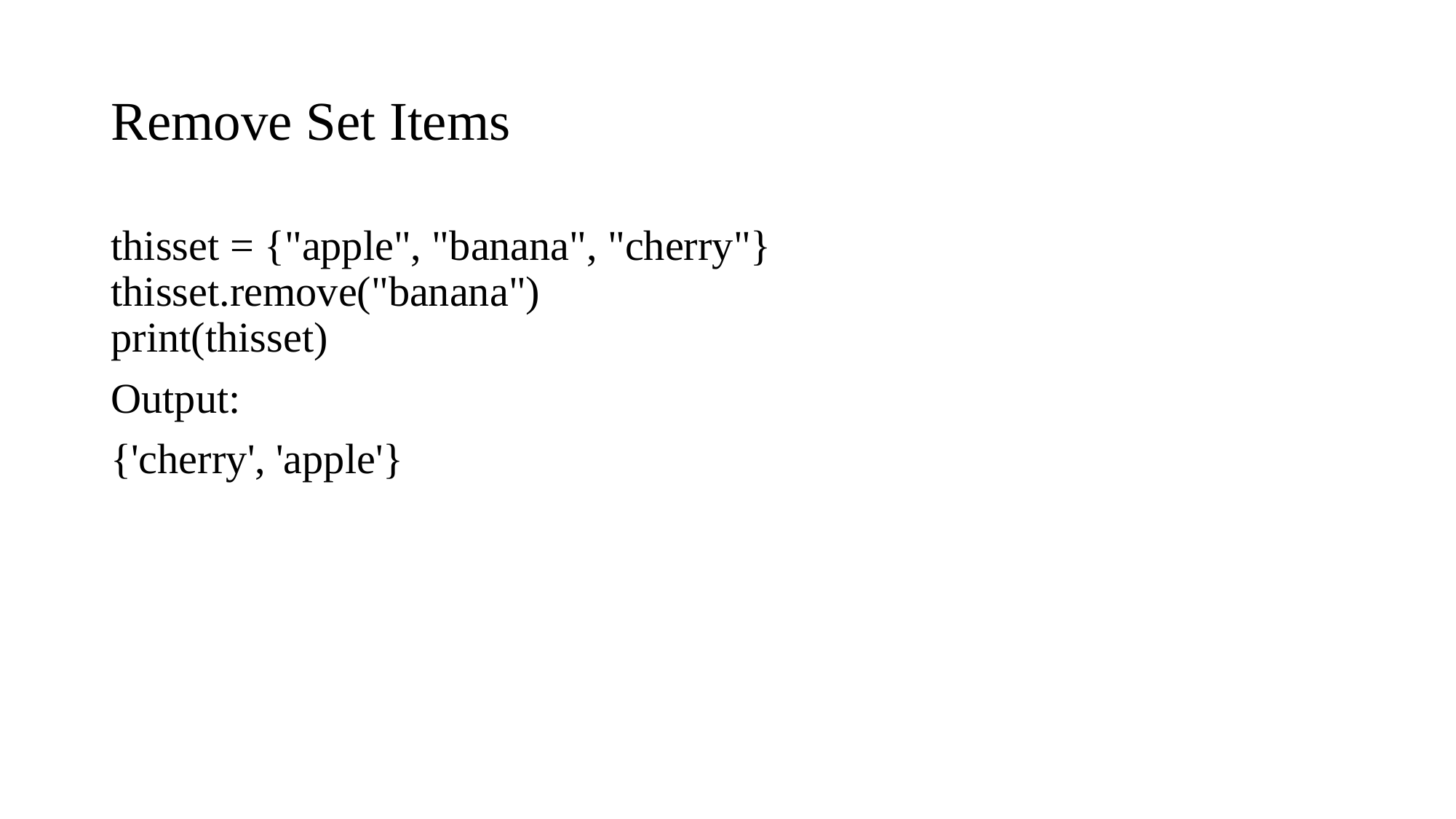

# Remove Set Items
thisset = {"apple", "banana", "cherry"}
thisset.remove("banana")
print(thisset)
Output:
{'cherry', 'apple'}